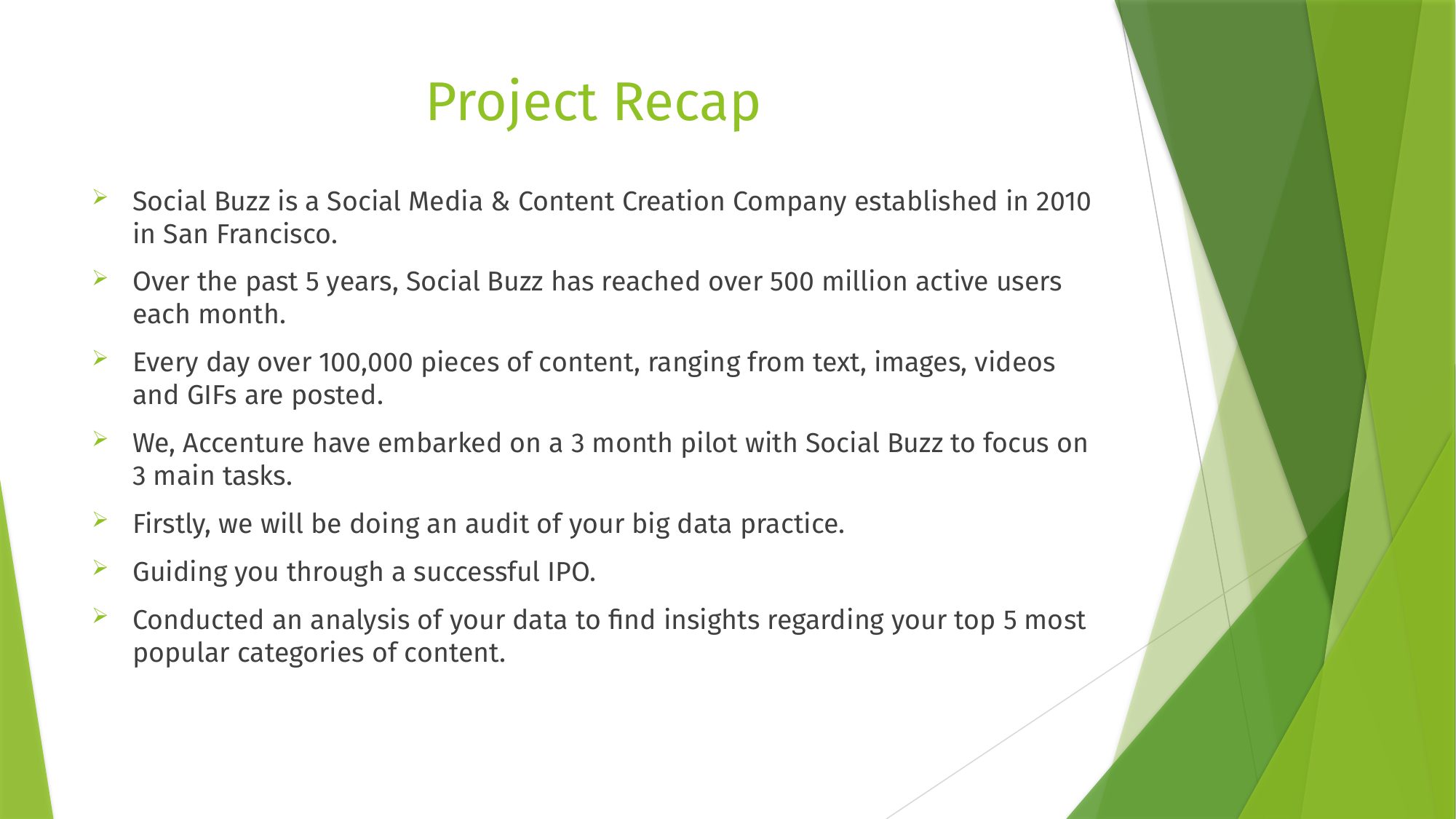

# Project Recap
Social Buzz is a Social Media & Content Creation Company established in 2010 in San Francisco.
Over the past 5 years, Social Buzz has reached over 500 million active users each month.
Every day over 100,000 pieces of content, ranging from text, images, videos and GIFs are posted.
We, Accenture have embarked on a 3 month pilot with Social Buzz to focus on 3 main tasks.
Firstly, we will be doing an audit of your big data practice.
Guiding you through a successful IPO.
Conducted an analysis of your data to find insights regarding your top 5 most popular categories of content.